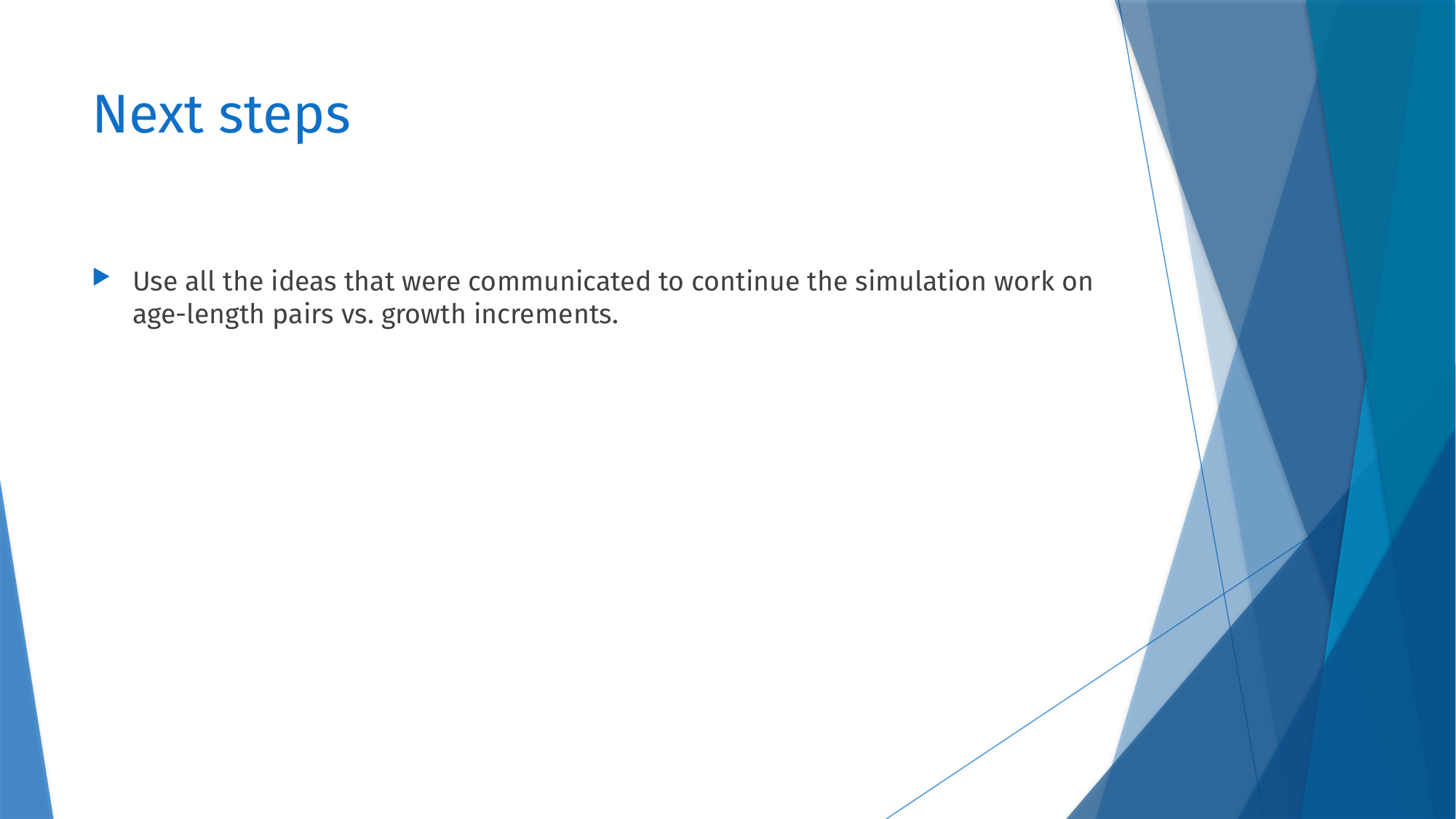

# Next steps
Use all the ideas that were communicated to continue the simulation work on age-length pairs vs. growth increments.